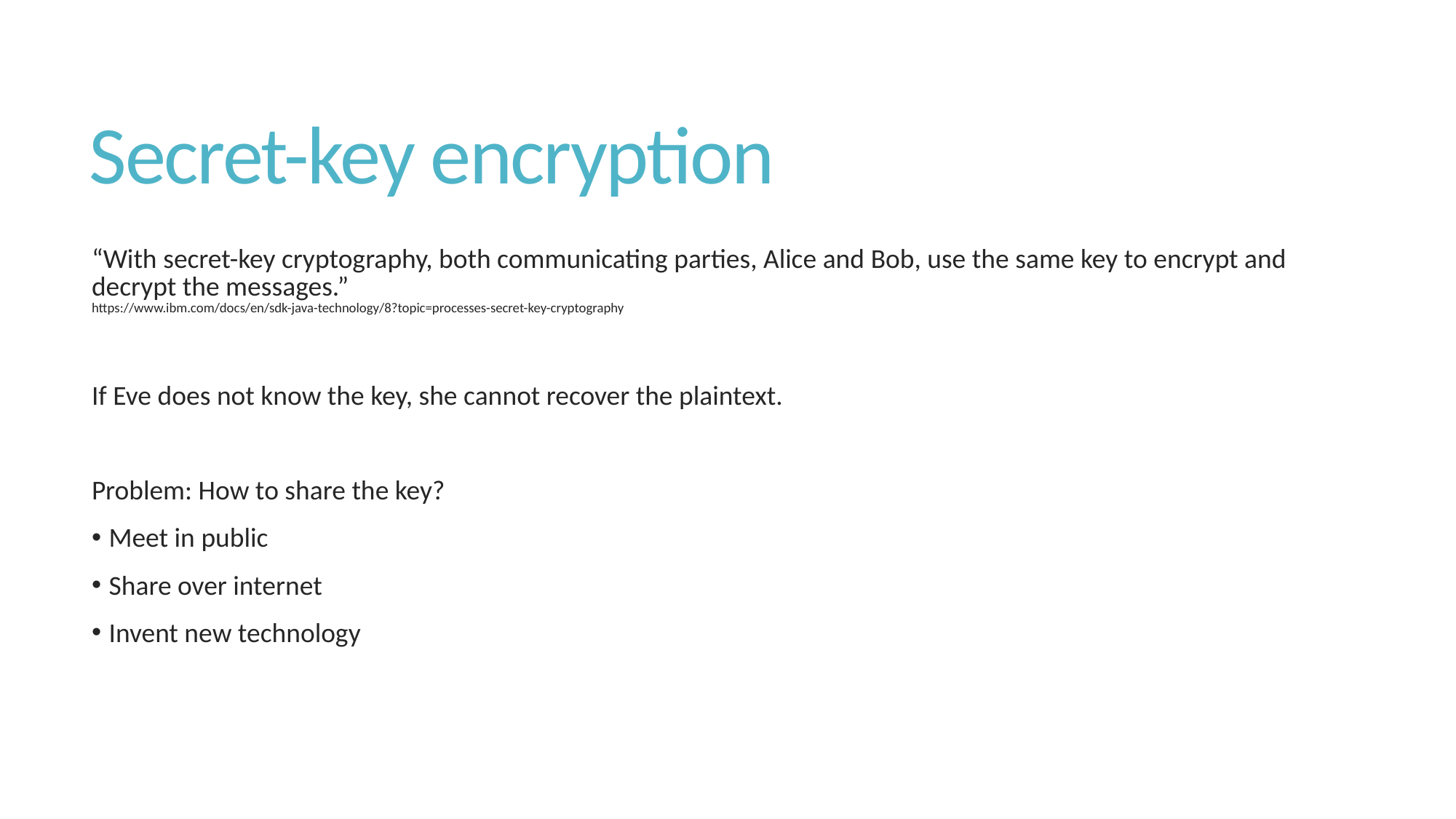

# Secret-key encryption
“With secret-key cryptography, both communicating parties, Alice and Bob, use the same key to encrypt and decrypt the messages.”
https://www.ibm.com/docs/en/sdk-java-technology/8?topic=processes-secret-key-cryptography

If Eve does not know the key, she cannot recover the plaintext.

Problem: How to share the key?
 Meet in public
 Share over internet
 Invent new technology